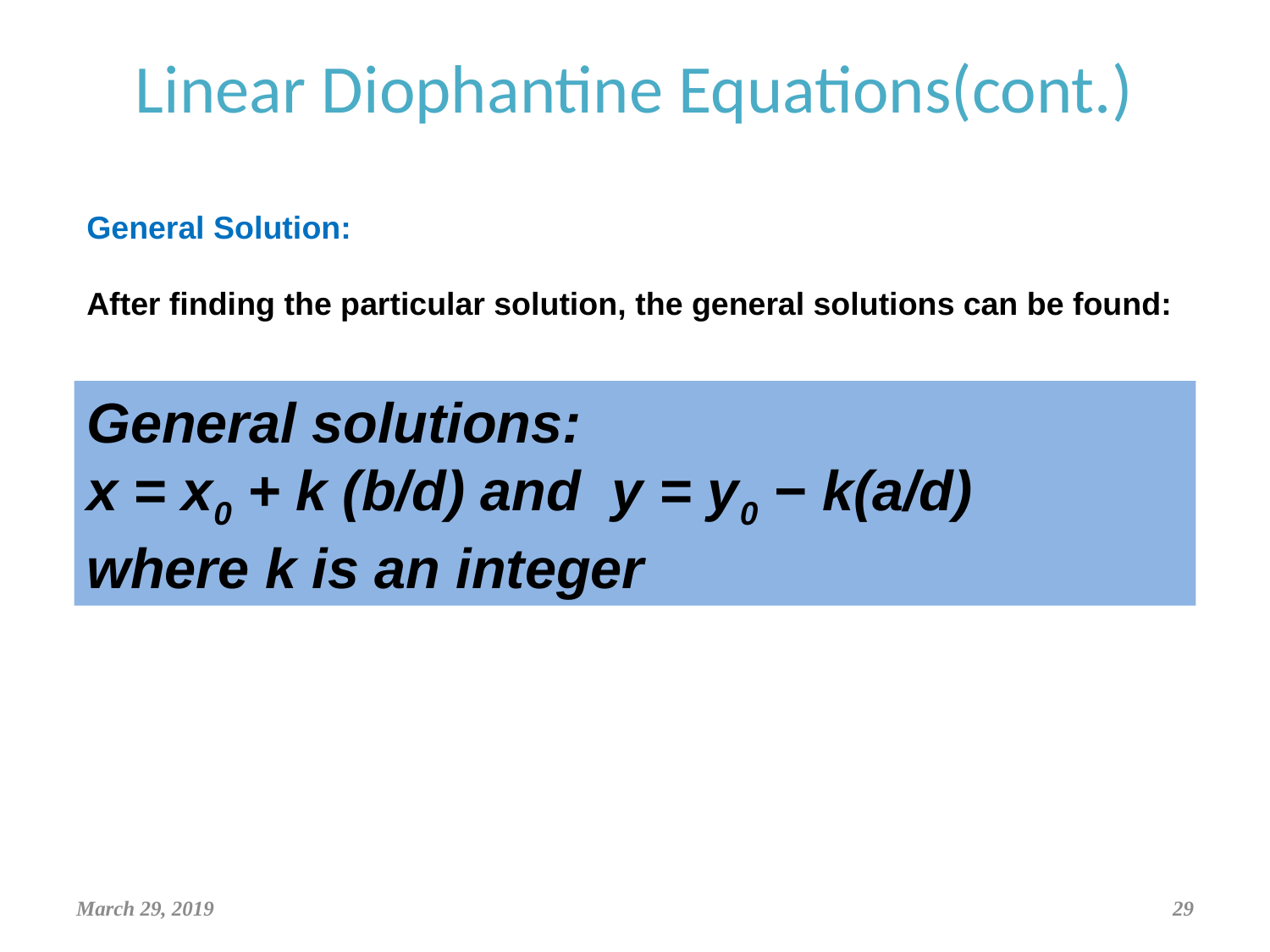

Linear Diophantine Equations(cont.)
General Solution:

After finding the particular solution, the general solutions can be found:

General solutions:
x = x0 + k (b/d) and  y = y0 − k(a/d)
where k is an integer
March 29, 2019
29